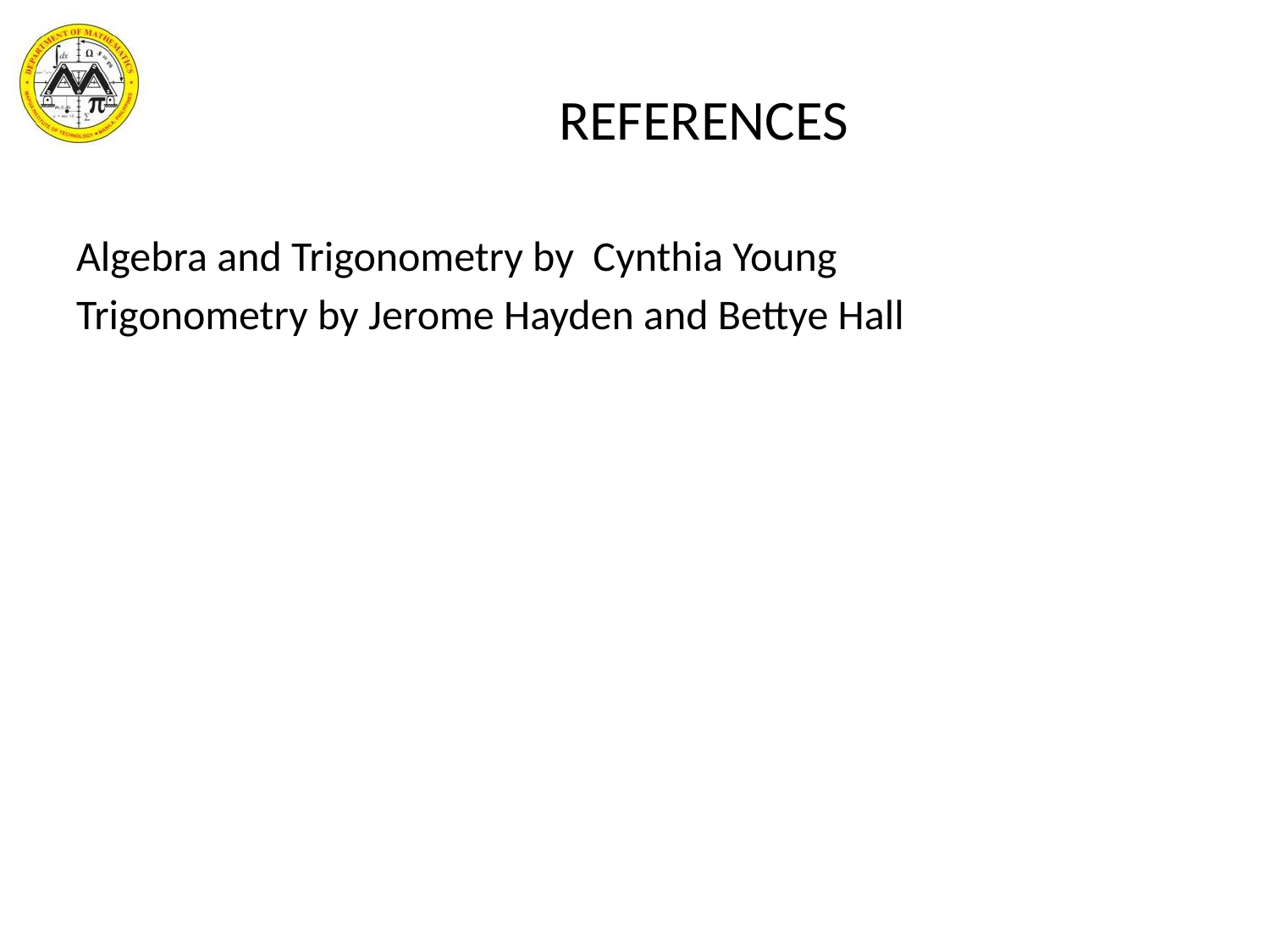

# REFERENCES
Algebra and Trigonometry by  Cynthia Young
Trigonometry by Jerome Hayden and Bettye Hall